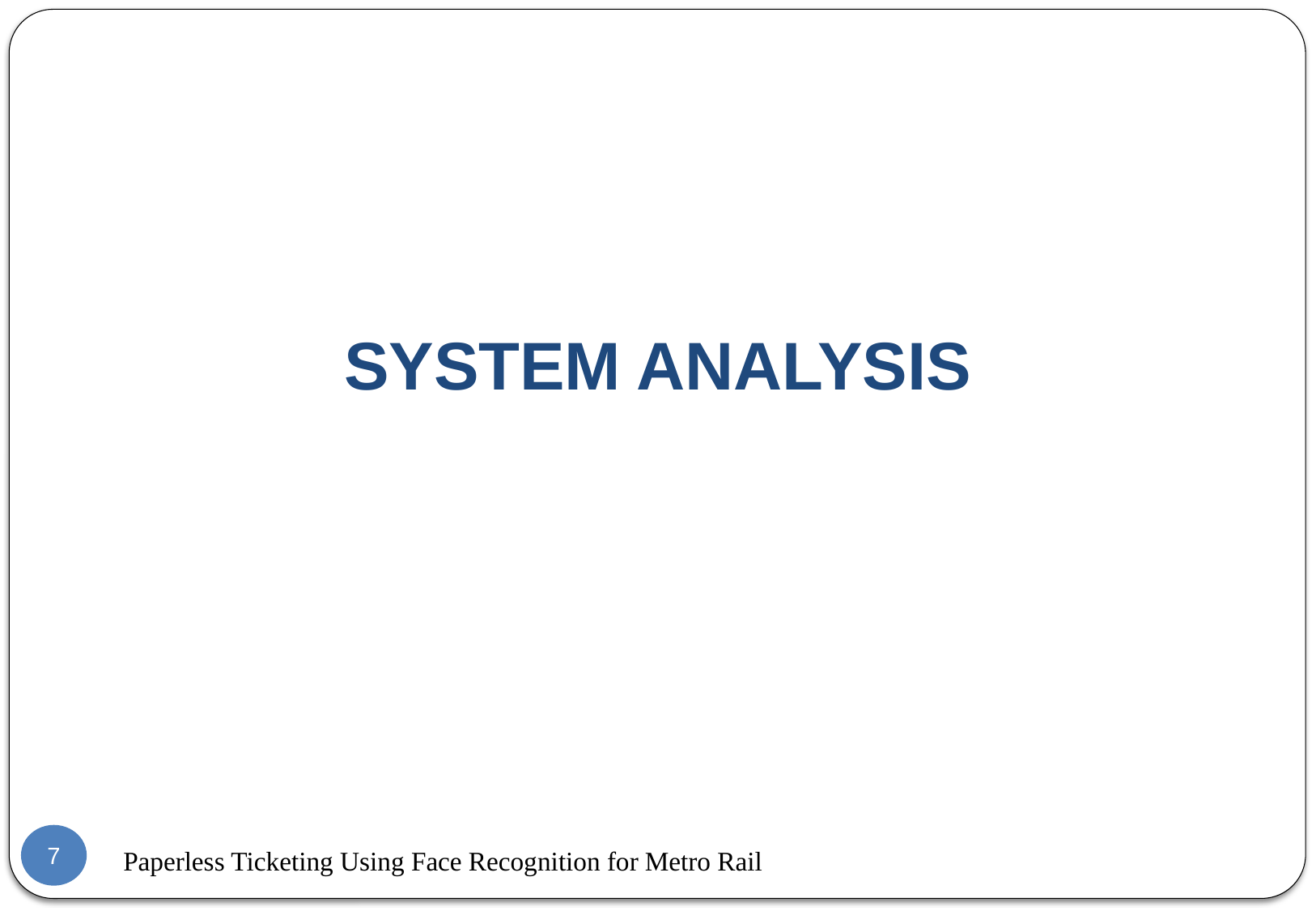

# SYSTEM ANALYSIS
7
Paperless Ticketing Using Face Recognition for Metro Rail